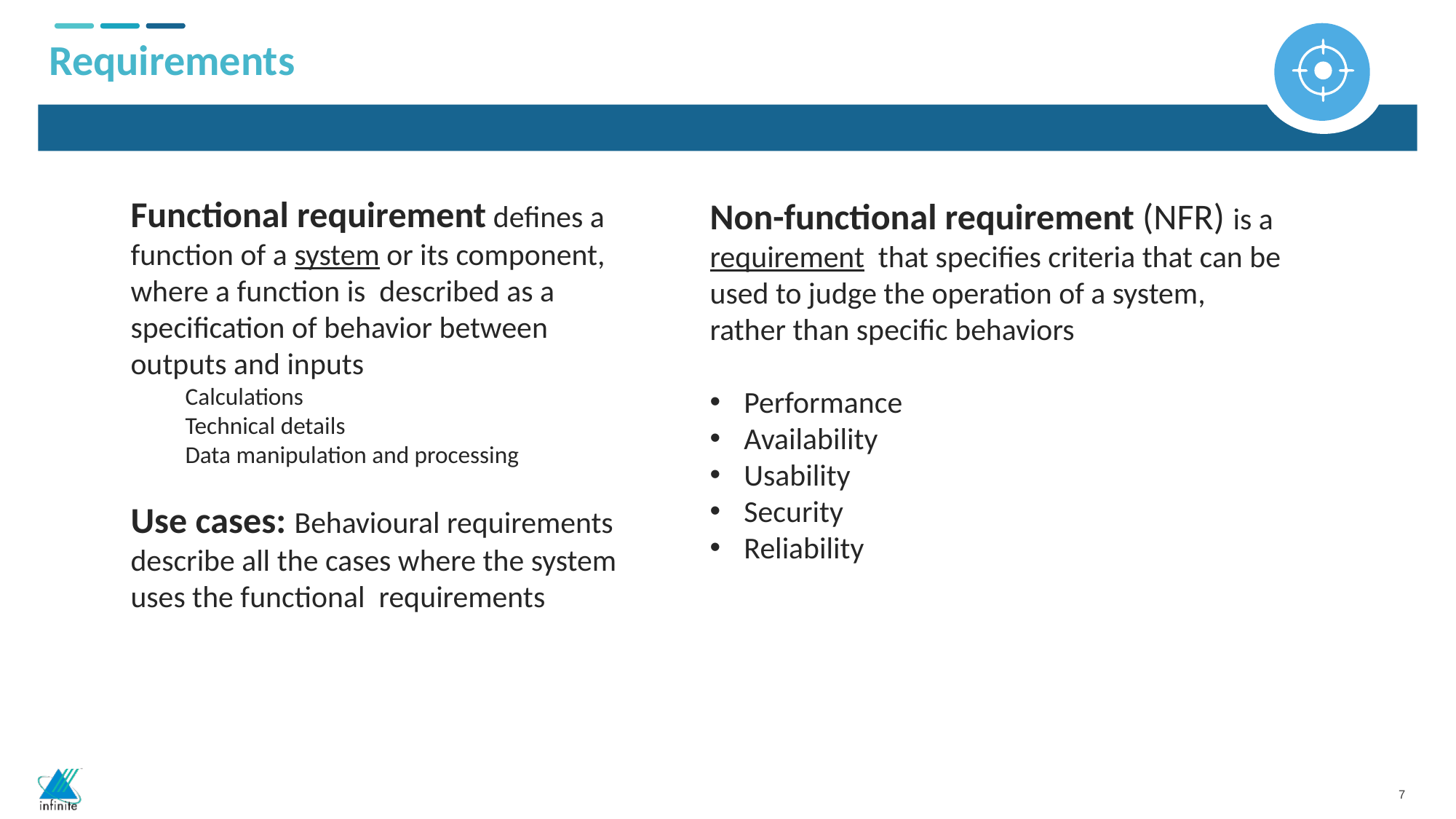

Requirements

Functional requirement defines a function of a system or its component, where a function is  described as a specification of behavior between outputs and inputs
Calculations
Technical details
Data manipulation and processing

Use cases: Behavioural requirements describe all the cases where the system uses the functional  requirements
Non-functional requirement (NFR) is a requirement  that specifies criteria that can be used to judge the operation of a system,     rather than specific behaviors

Performance
Availability
Usability
Security
Reliability

?
MVP Phase